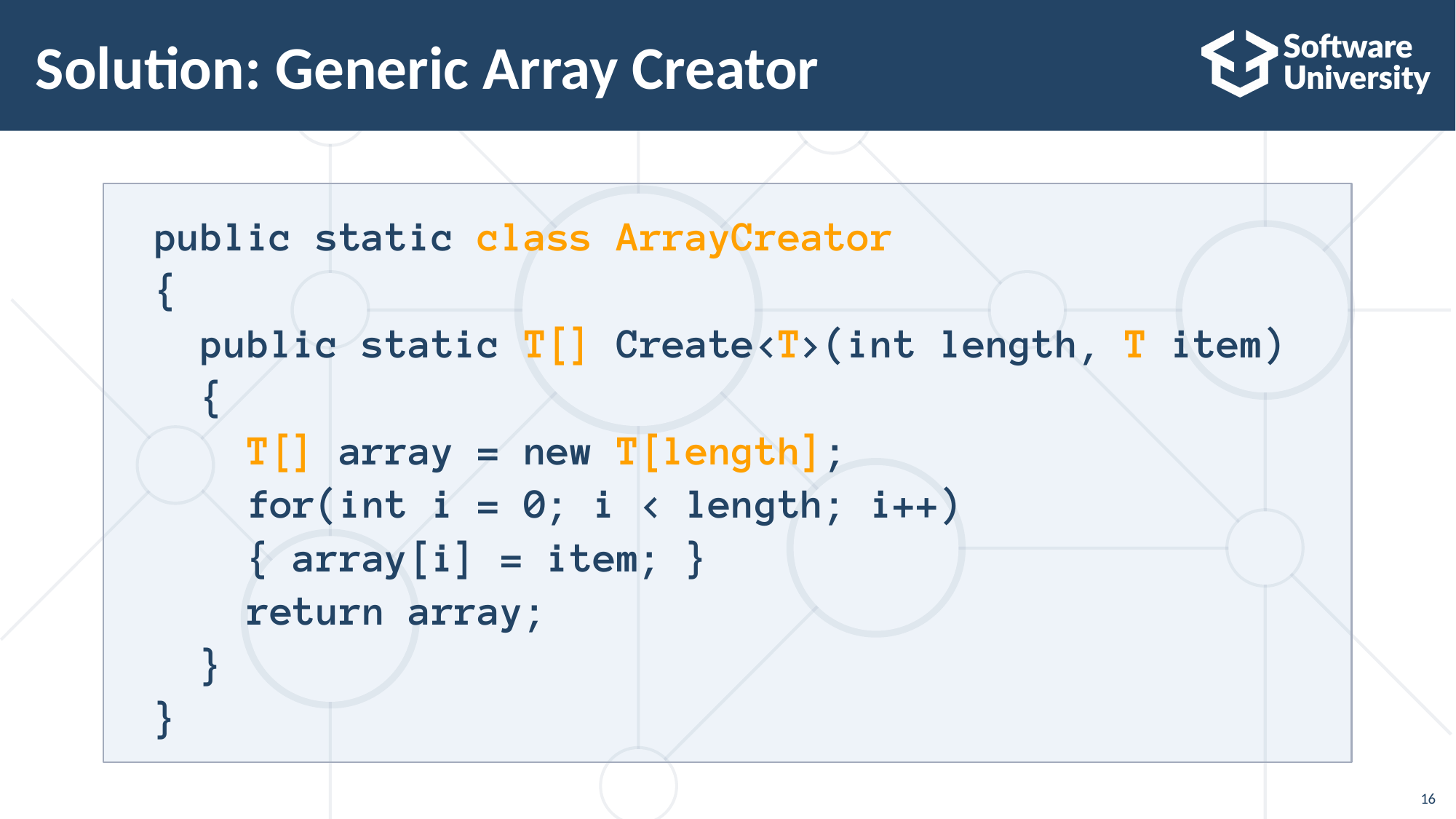

# Solution: Generic Array Creator
public static class ArrayCreator
{
  public static T[] Create<T>(int length, T item)
  {
    T[] array = new T[length];
    for(int i = 0; i < length; i++)
    { array[i] = item; }
    return array;
  }
}
16